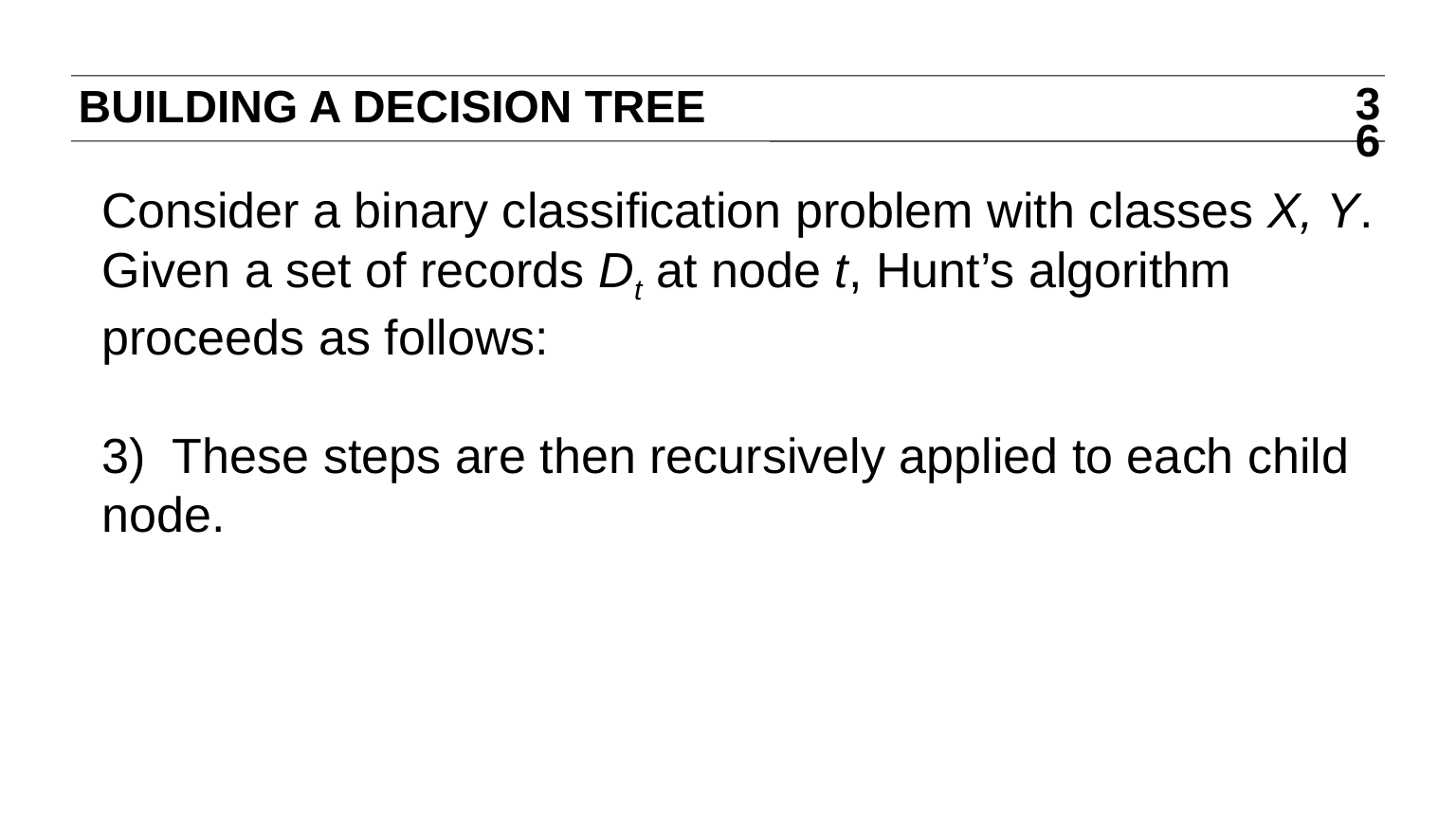

Building a decision tree
36
Consider a binary classification problem with classes X, Y. Given a set of records Dt at node t, Hunt’s algorithm proceeds as follows:

3)  These steps are then recursively applied to each child node.